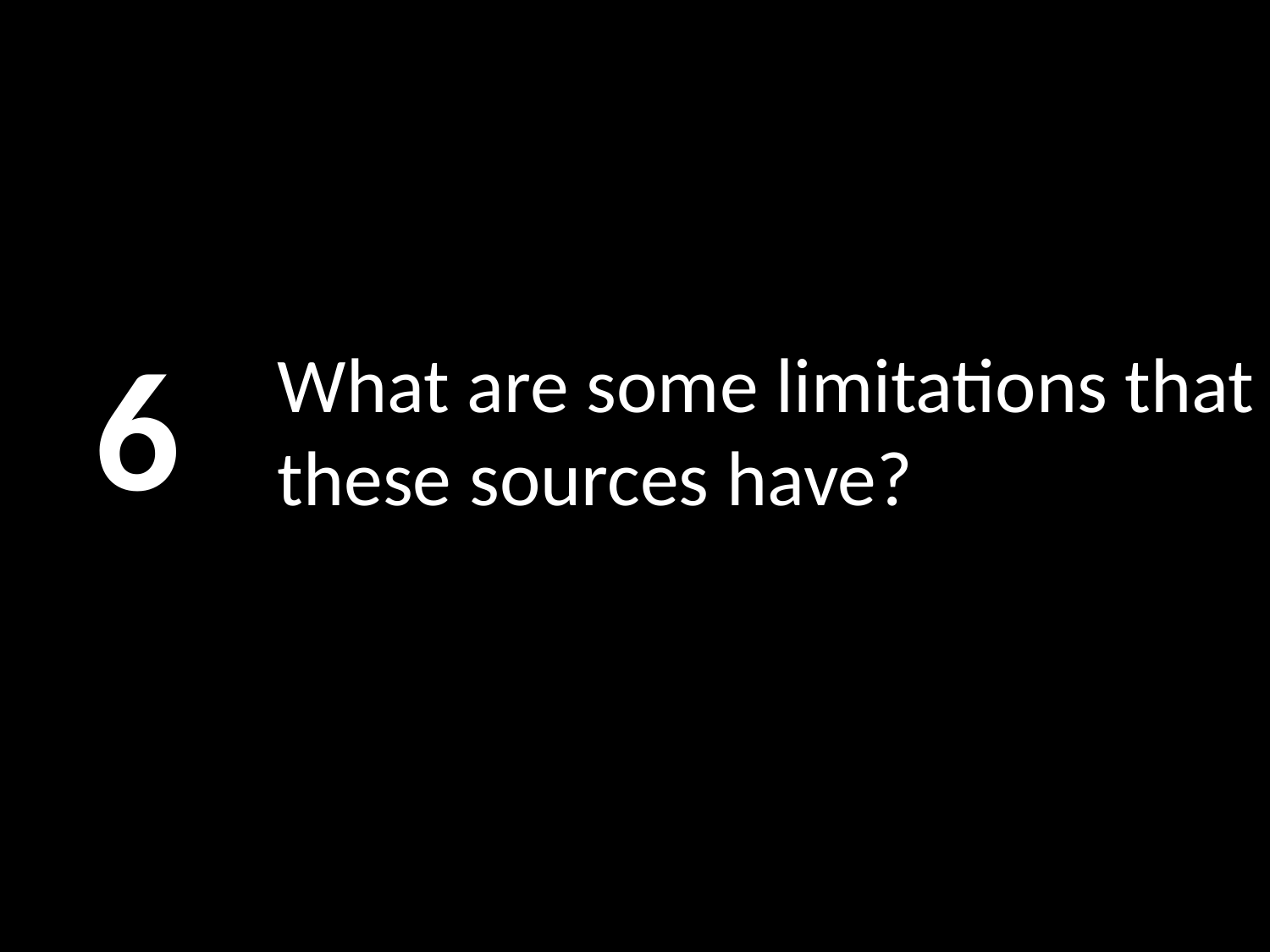

6
# What are some limitations that these sources have?